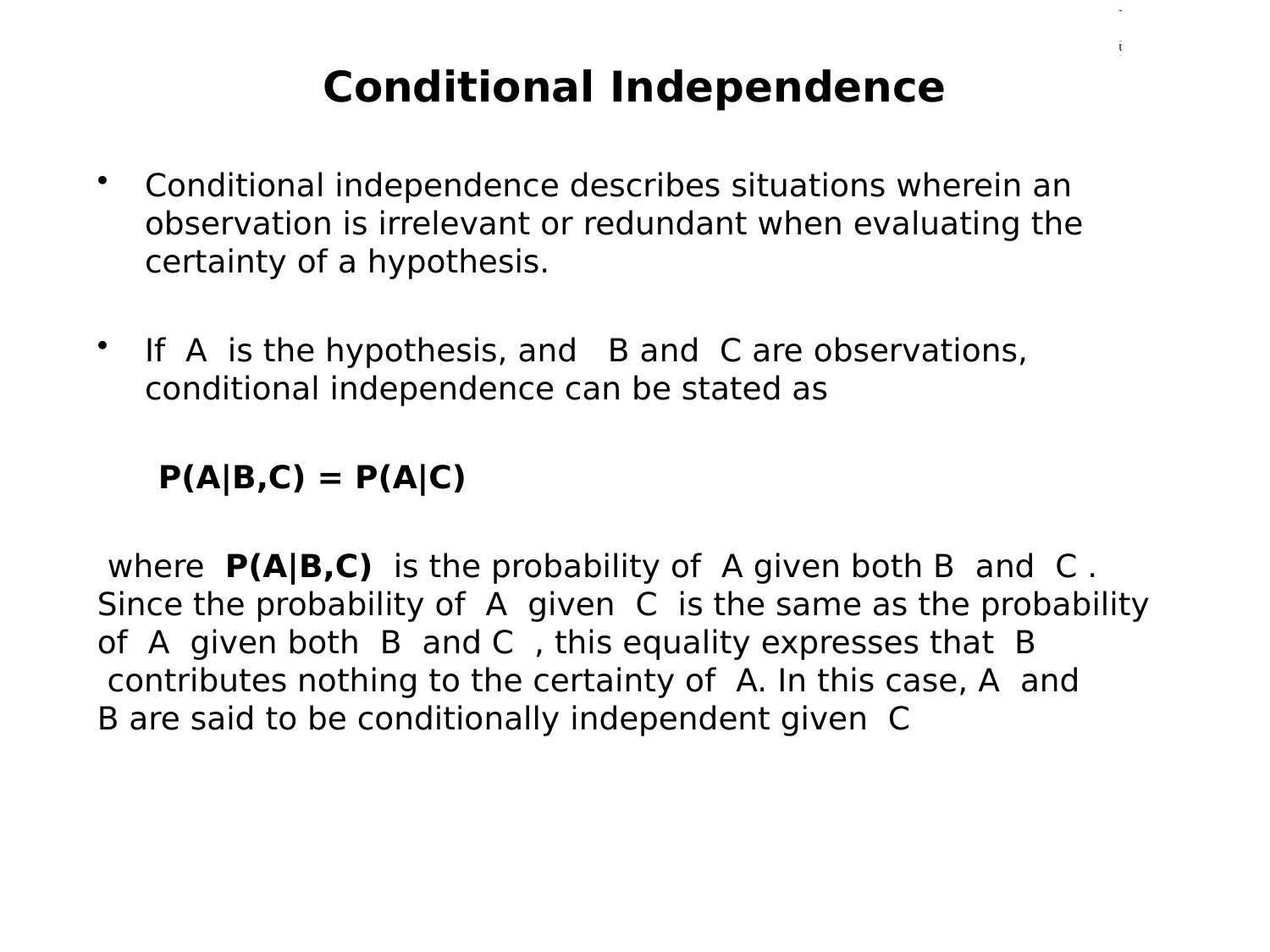

# Conditional Independence
Conditional independence describes situations wherein an observation is irrelevant or redundant when evaluating the certainty of a hypothesis.

If  A  is the hypothesis, and   B and  C are observations, conditional independence can be stated as

      P(A|B,C) = P(A|C)

 where  P(A|B,C)  is the probability of  A given both B  and  C . Since the probability of  A  given  C  is the same as the probability of  A  given both  B  and C  , this equality expresses that  B  contributes nothing to the certainty of  A. In this case, A  and  B are said to be conditionally independent given  C